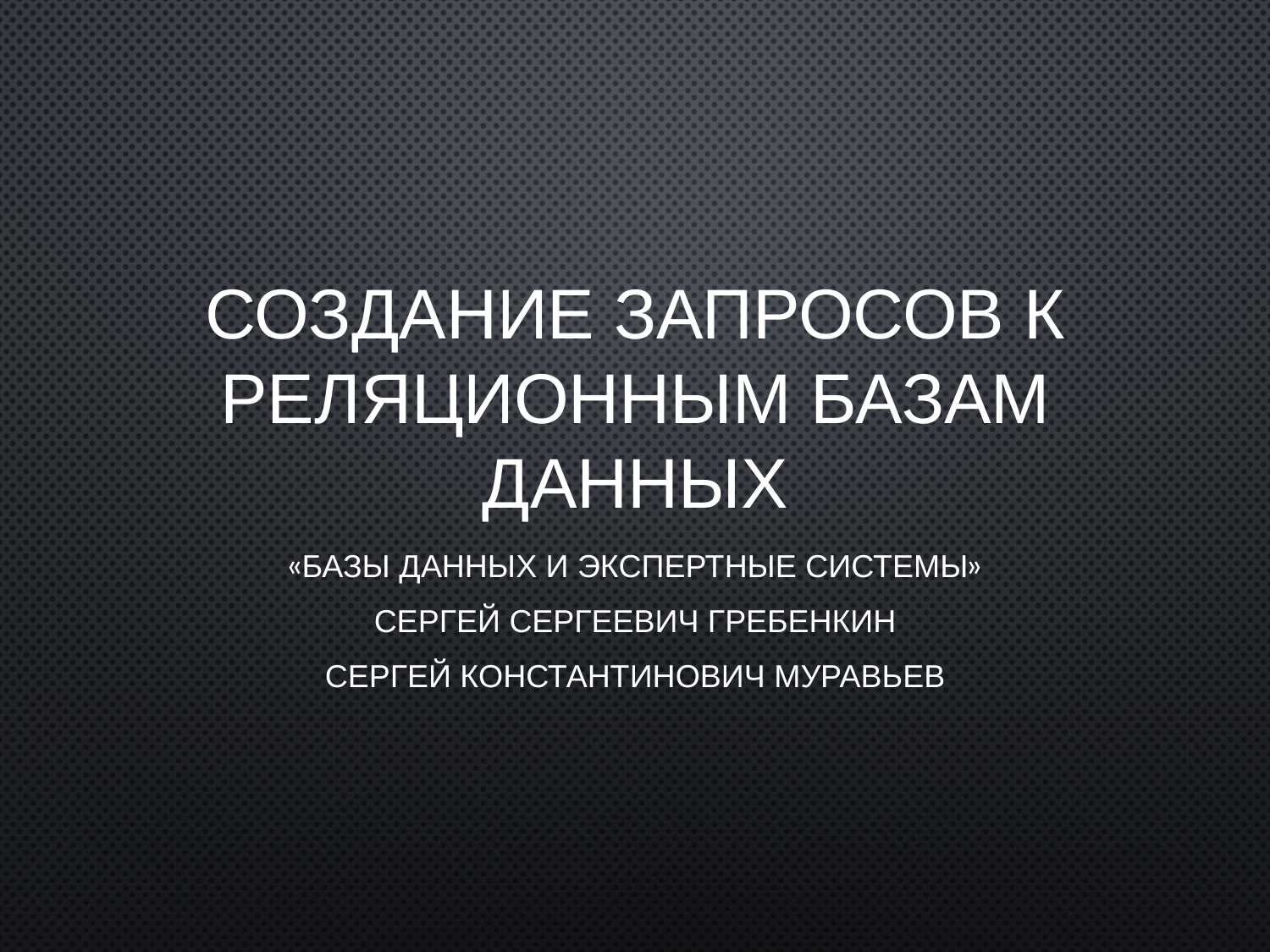

# Создание запросов к реляционным базам данных
«Базы данных и экспертные системы»
Сергей Сергеевич Гребенкин
Сергей Константинович Муравьев